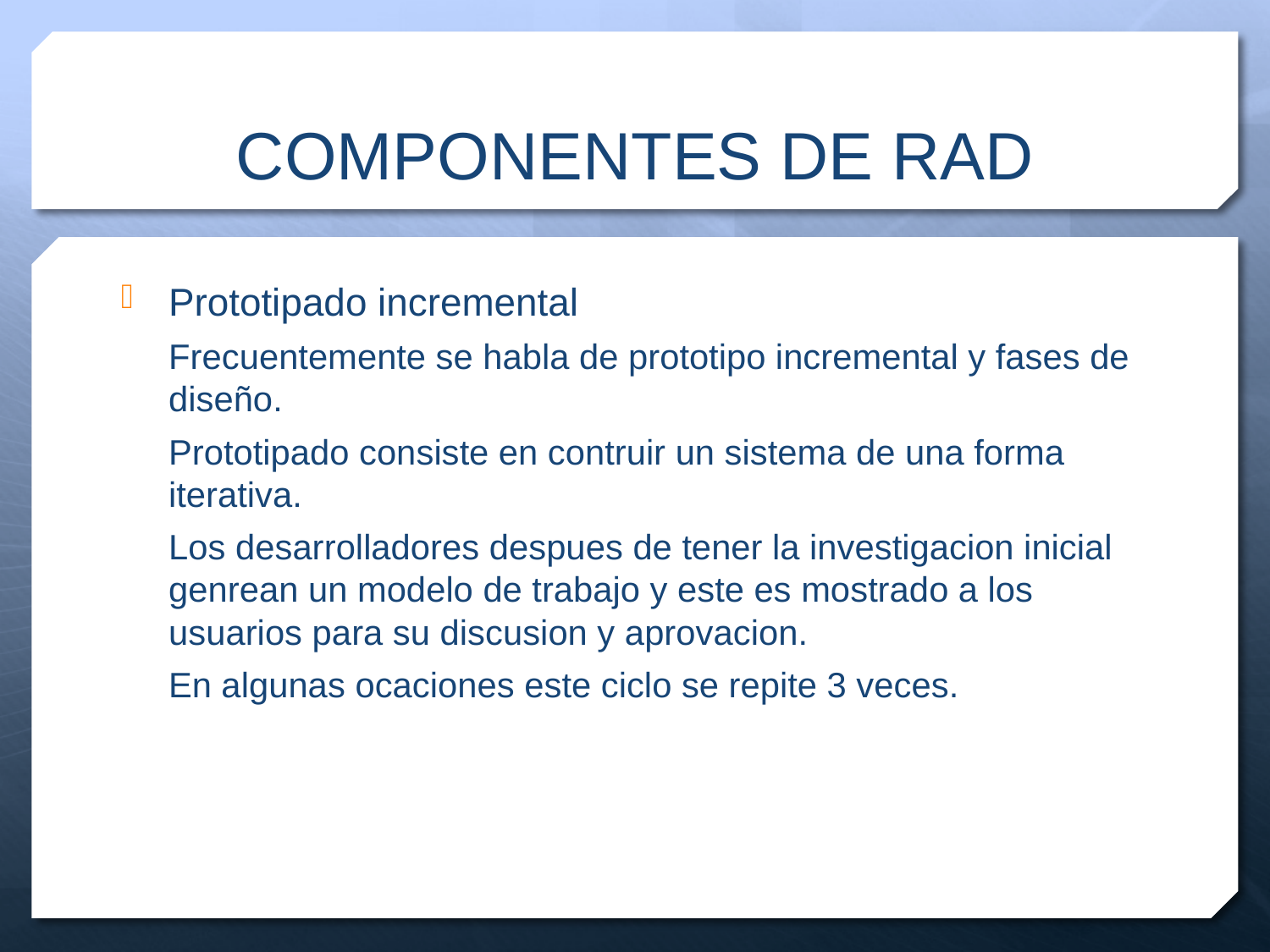

# COMPONENTES DE RAD
Prototipado incremental
Frecuentemente se habla de prototipo incremental y fases de diseño.
Prototipado consiste en contruir un sistema de una forma iterativa.
Los desarrolladores despues de tener la investigacion inicial genrean un modelo de trabajo y este es mostrado a los usuarios para su discusion y aprovacion.
En algunas ocaciones este ciclo se repite 3 veces.